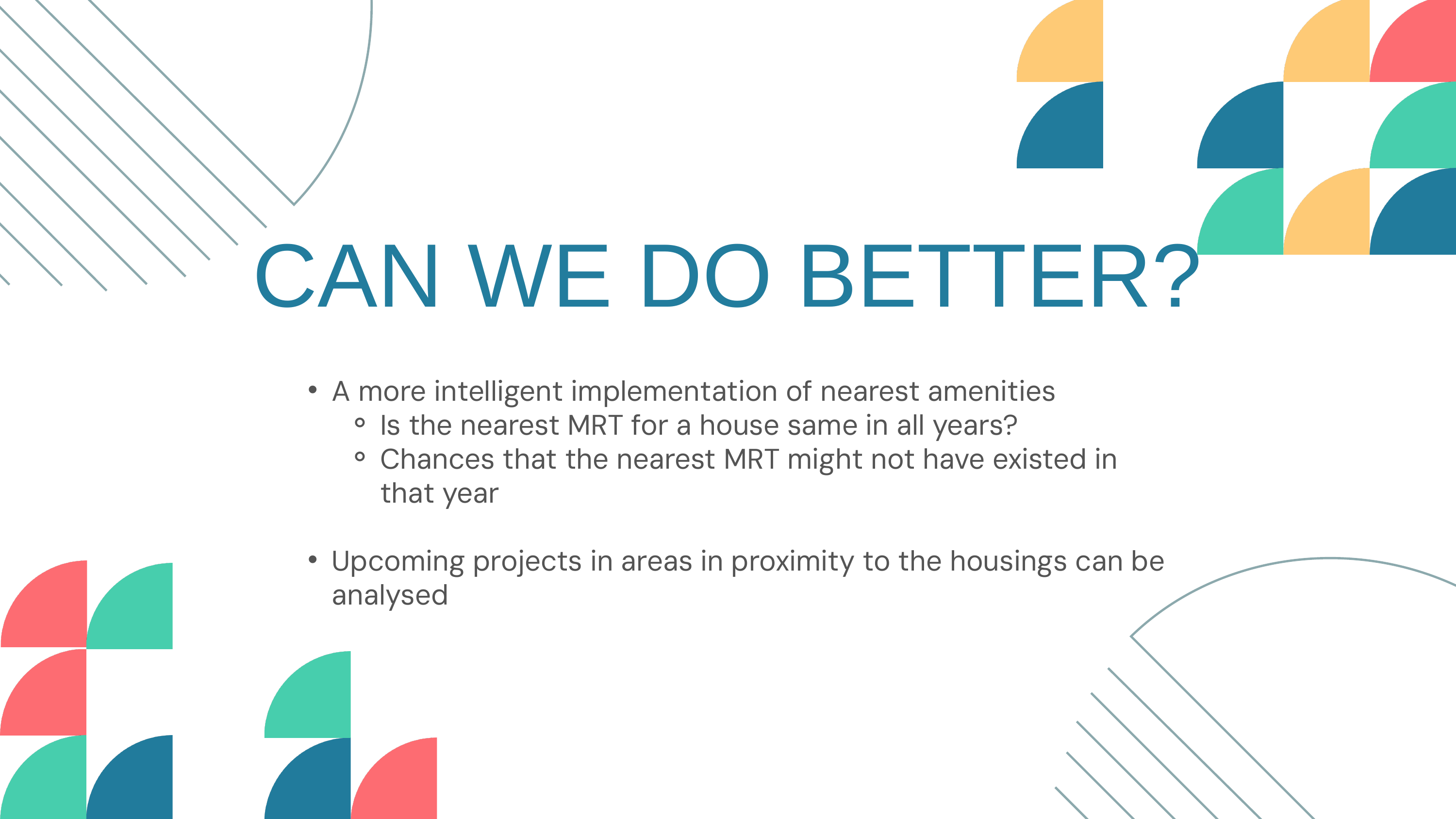

CAN WE DO BETTER?
A more intelligent implementation of nearest amenities
Is the nearest MRT for a house same in all years?
Chances that the nearest MRT might not have existed in that year

Upcoming projects in areas in proximity to the housings can be analysed